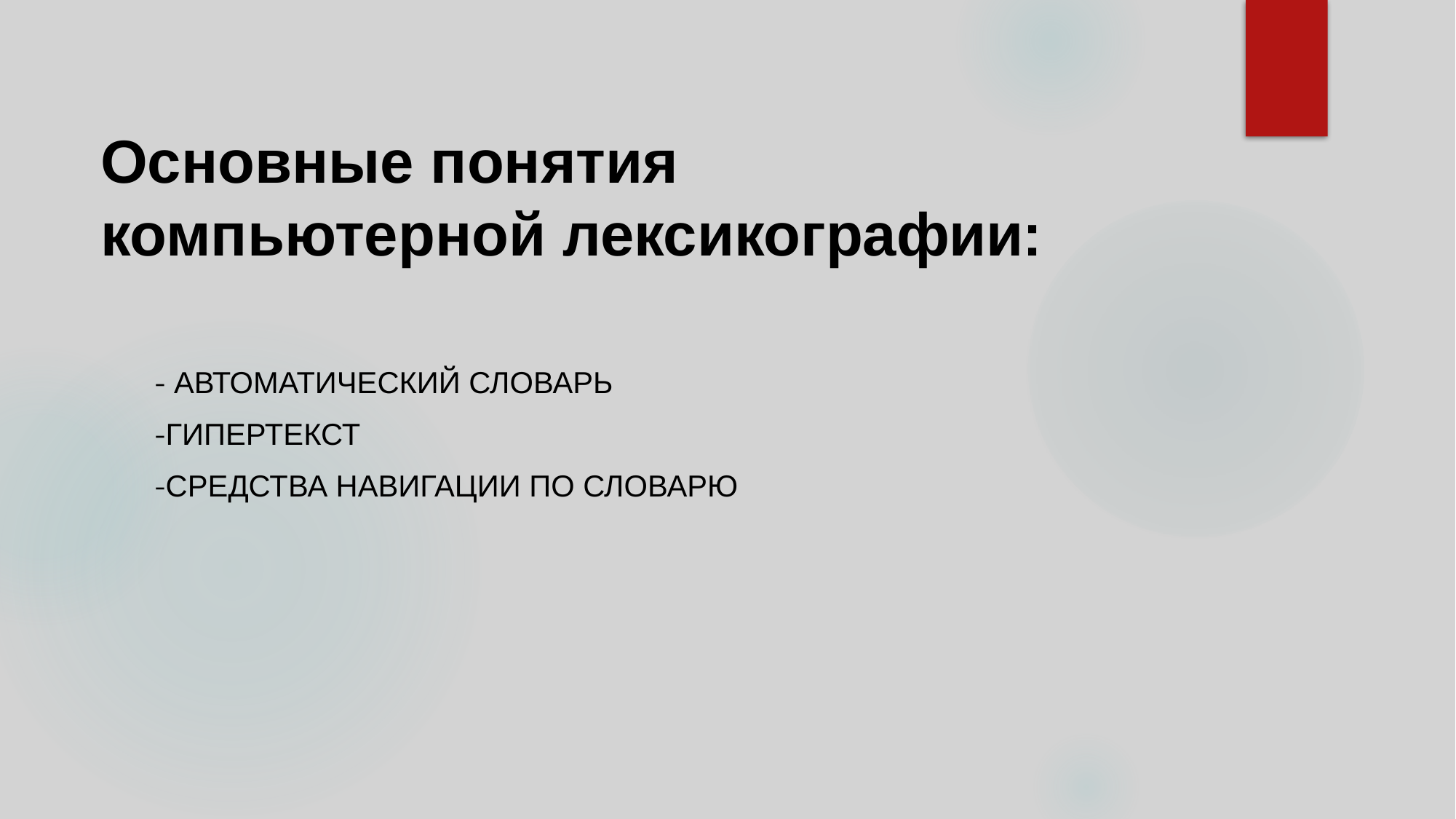

# Основные понятия компьютерной лексикографии:
- автоматический словарь
-гипертекст
-Средства навигации по словарю